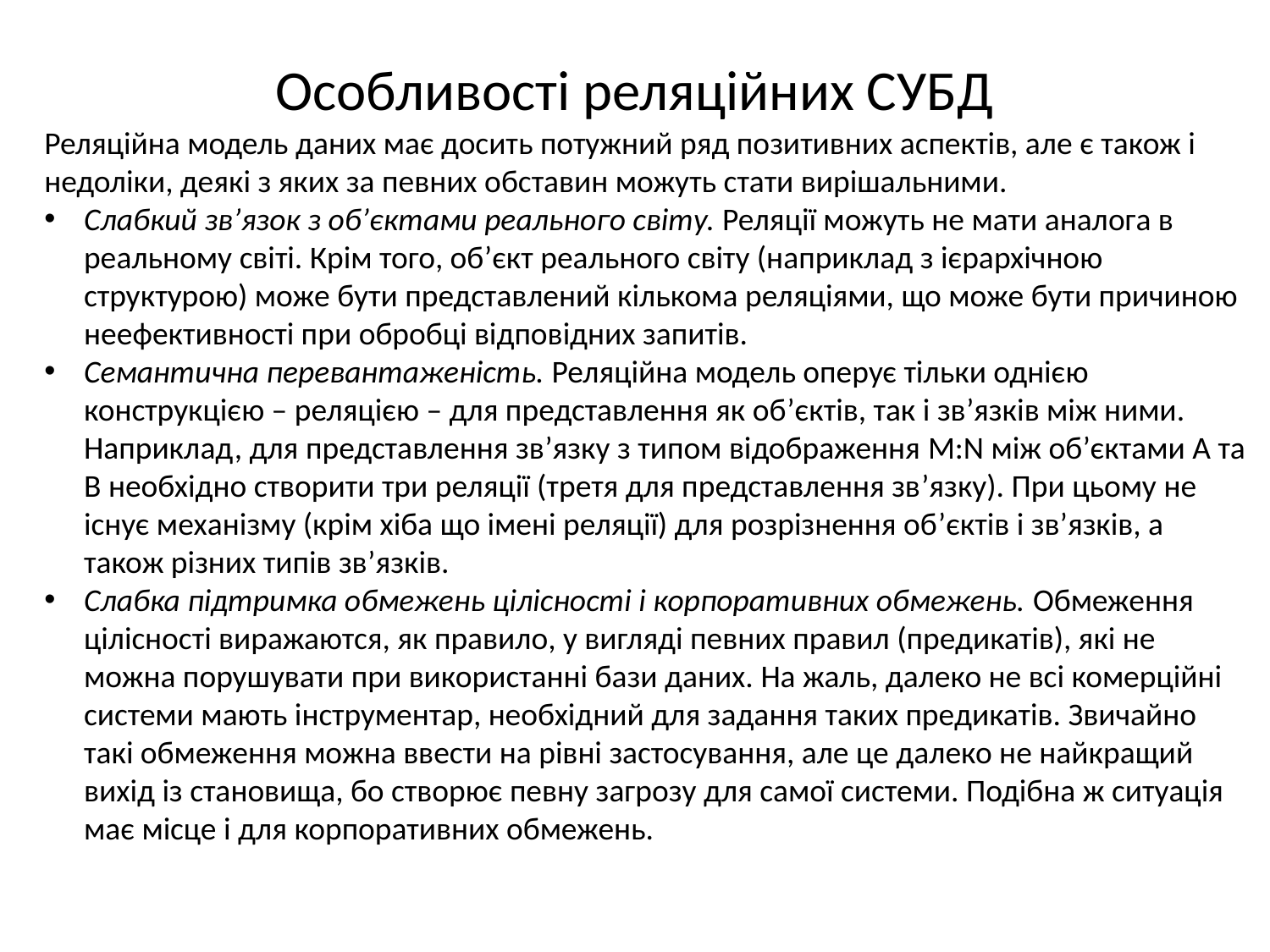

# Особливості реляційних СУБД
Реляційна модель даних має досить потужний ряд позитивних аспектів, але є також і недоліки, деякі з яких за певних обставин можуть стати вирішальними.
Слабкий зв’язок з об’єктами реального світу. Реляції можуть не мати аналога в реальному світі. Крім того, об’єкт реального світу (наприклад з ієрархічною структурою) може бути представлений кількома реляціями, що може бути причиною неефективності при обробці відповідних запитів.
Семантична перевантаженість. Реляційна модель оперує тільки однією конструкцією – реляцією – для представлення як об’єктів, так і зв’язків між ними. Наприклад, для представлення зв’язку з типом відображення M:N між об’єктами А та В необхідно створити три реляції (третя для представлення зв’язку). При цьому не існує механізму (крім хіба що імені реляції) для розрізнення об’єктів і зв’язків, а також різних типів зв’язків.
Слабка підтримка обмежень цілісності і корпоративних обмежень. Обмеження цілісності виражаются, як правило, у вигляді певних правил (предикатів), які не можна порушувати при використанні бази даних. На жаль, далеко не всі комерційні системи мають інструментар, необхідний для задання таких предикатів. Звичайно такі обмеження можна ввести на рівні застосування, але це далеко не найкращий вихід із становища, бо створює певну загрозу для самої системи. Подібна ж ситуація має місце і для корпоративних обмежень.